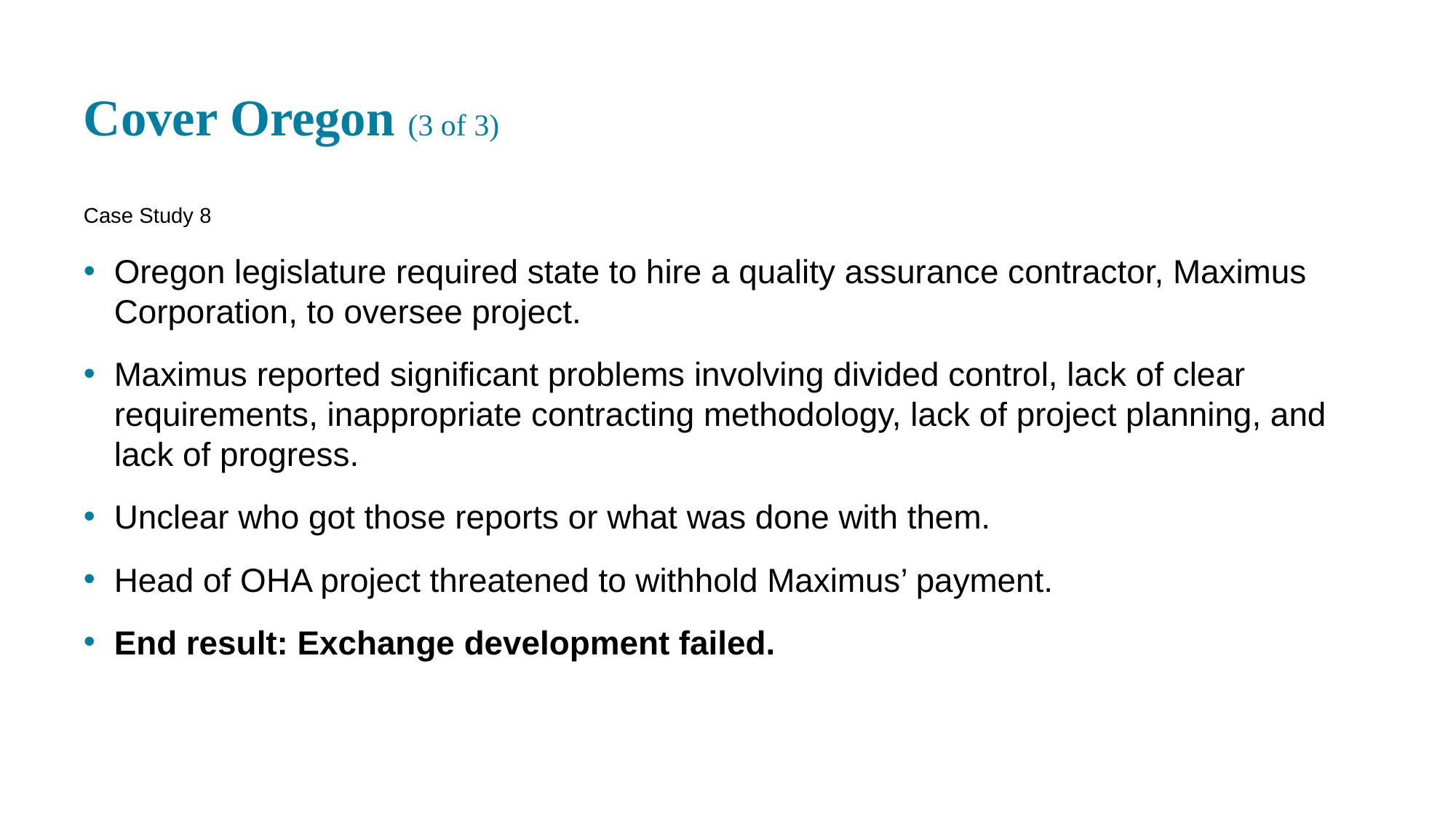

# Cover Oregon (3 of 3)
Case Study 8
Oregon legislature required state to hire a quality assurance contractor, Maximus Corporation, to oversee project.
Maximus reported significant problems involving divided control, lack of clear requirements, inappropriate contracting methodology, lack of project planning, and lack of progress.
Unclear who got those reports or what was done with them.
Head of O H A project threatened to withhold Maximus’ payment.
End result: Exchange development failed.